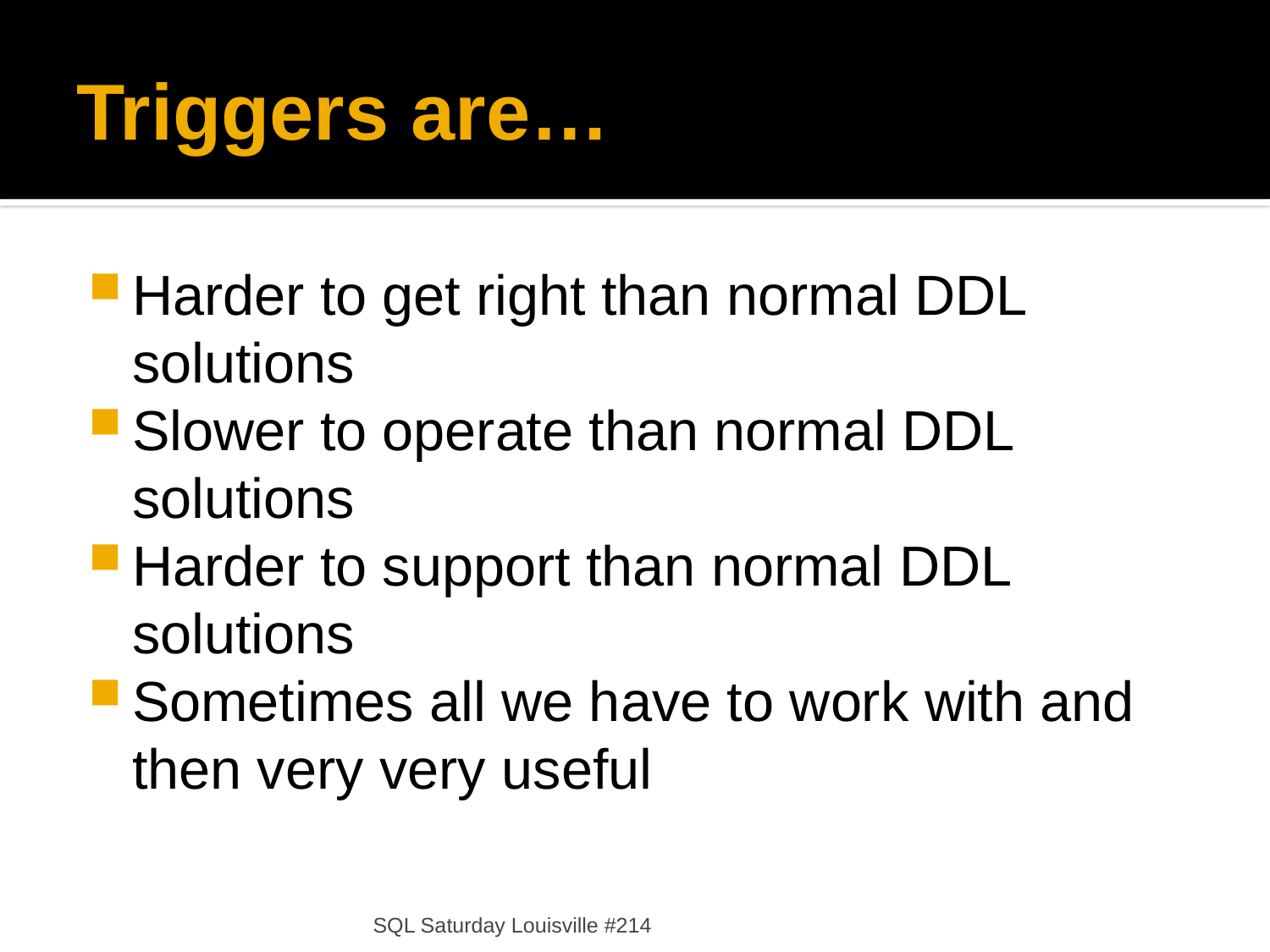

# Triggers are…
Harder to get right than normal DDL solutions
Slower to operate than normal DDL solutions
Harder to support than normal DDL solutions
Sometimes all we have to work with and then very very useful
SQL Saturday Louisville #214